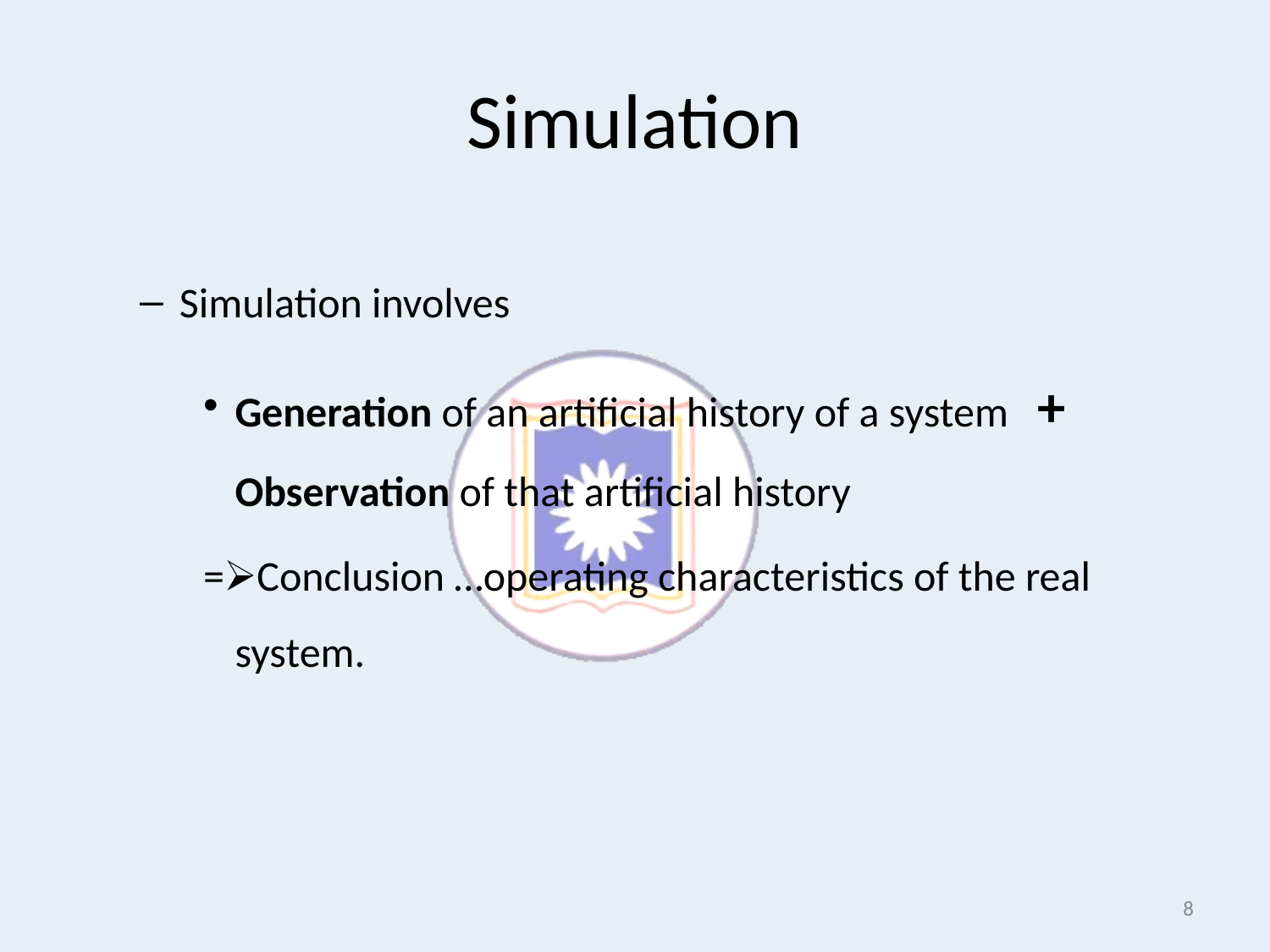

# Simulation
Simulation involves
Generation of an artificial history of a system   +
Observation of that artificial history
=⮚Conclusion …operating characteristics of the real system.

8